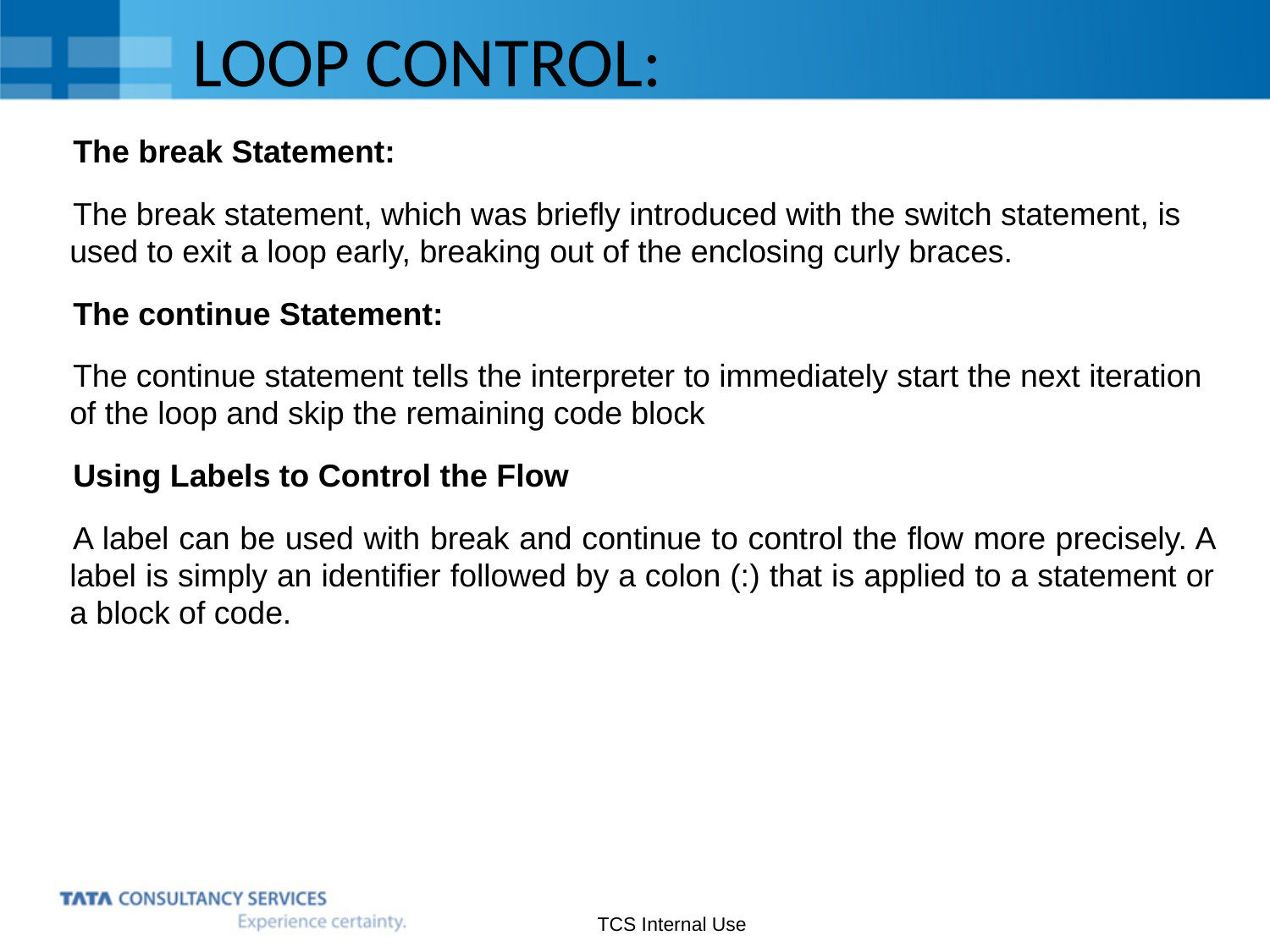

# LOOP CONTROL:

The break Statement:
The break statement, which was briefly introduced with the switch statement, is used to exit a loop early, breaking out of the enclosing curly braces.
The continue Statement:
The continue statement tells the interpreter to immediately start the next iteration of the loop and skip the remaining code block
Using Labels to Control the Flow
A label can be used with break and continue to control the flow more precisely. A label is simply an identifier followed by a colon (:) that is applied to a statement or a block of code.